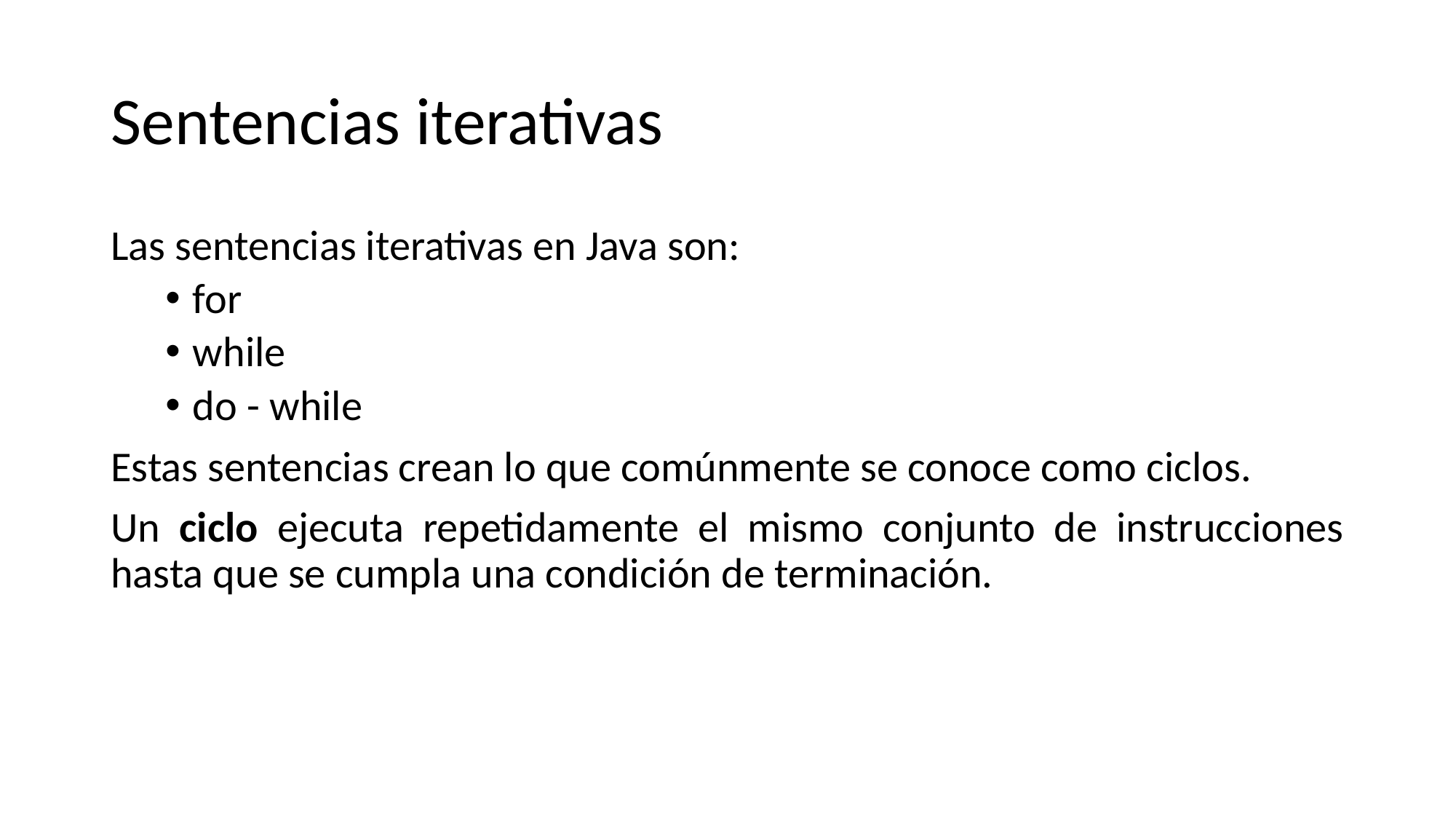

# Sentencias iterativas
Las sentencias iterativas en Java son:
for
while
do - while
Estas sentencias crean lo que comúnmente se conoce como ciclos.
Un ciclo ejecuta repetidamente el mismo conjunto de instrucciones hasta que se cumpla una condición de terminación.